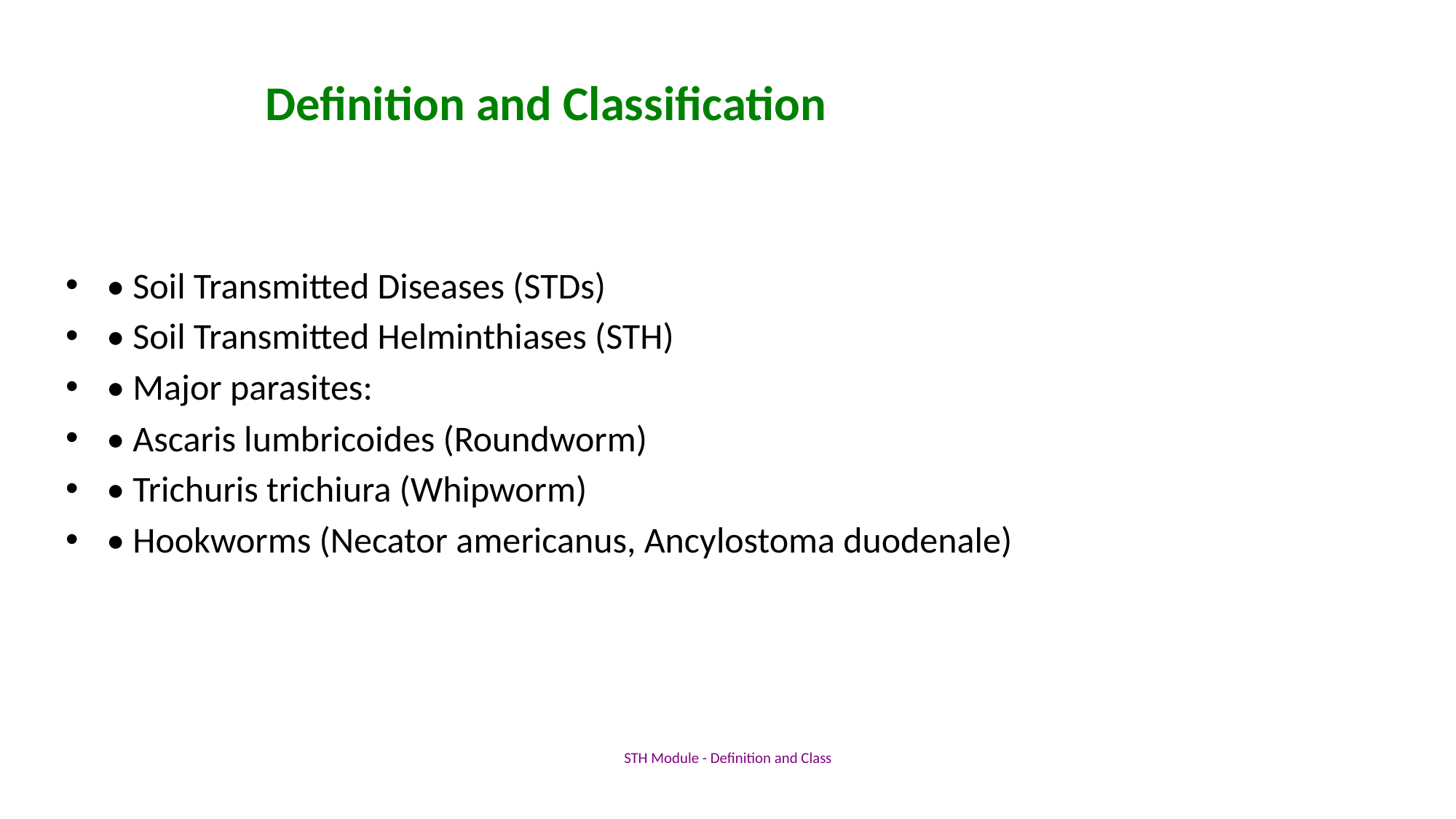

# Definition and Classification

• Soil Transmitted Diseases (STDs)
• Soil Transmitted Helminthiases (STH)
• Major parasites:
• Ascaris lumbricoides (Roundworm)
• Trichuris trichiura (Whipworm)
• Hookworms (Necator americanus, Ancylostoma duodenale)
STH Module - Definition and Class